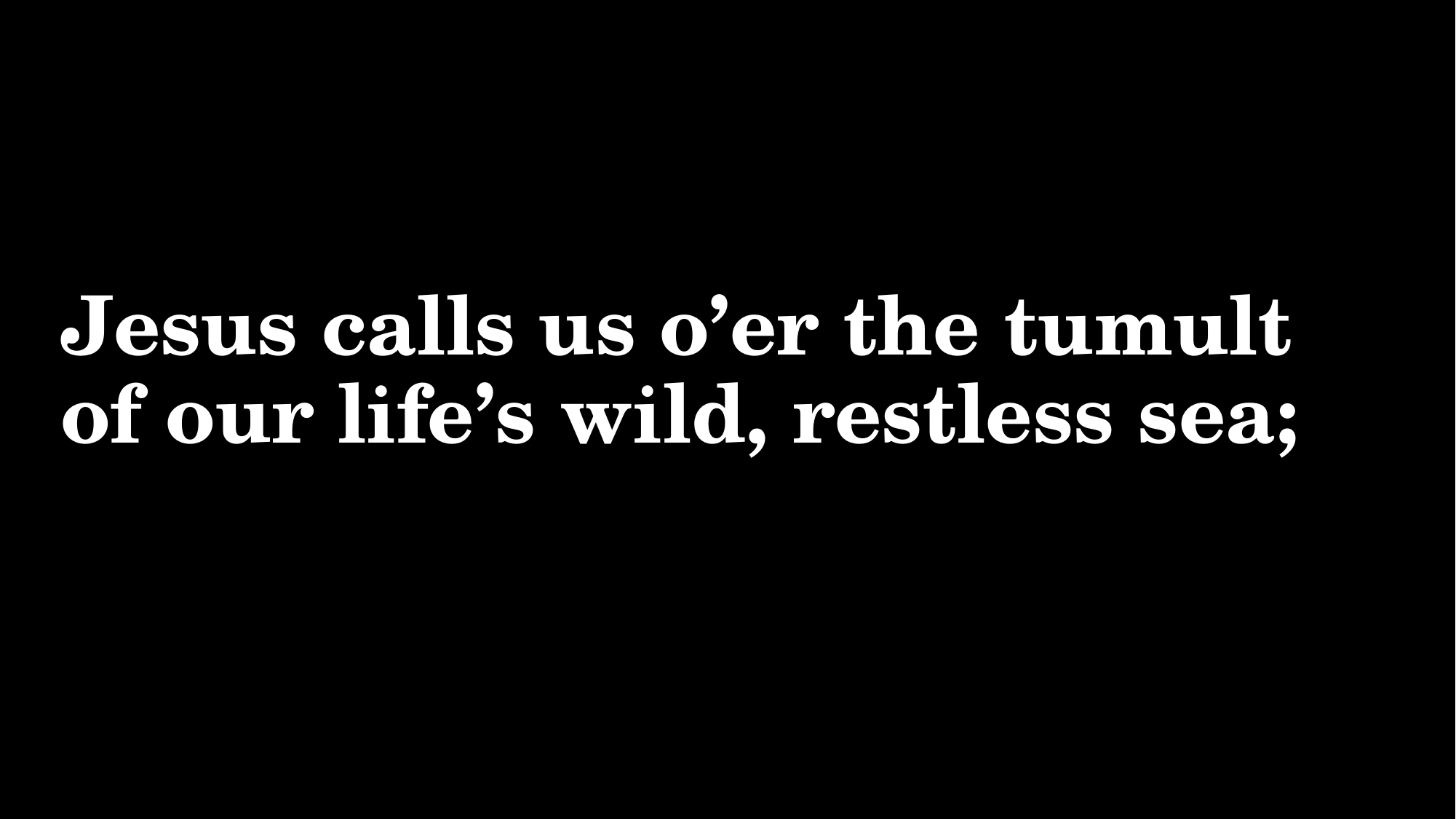

# Jesus calls us o’er the tumult of our life’s wild, restless sea;